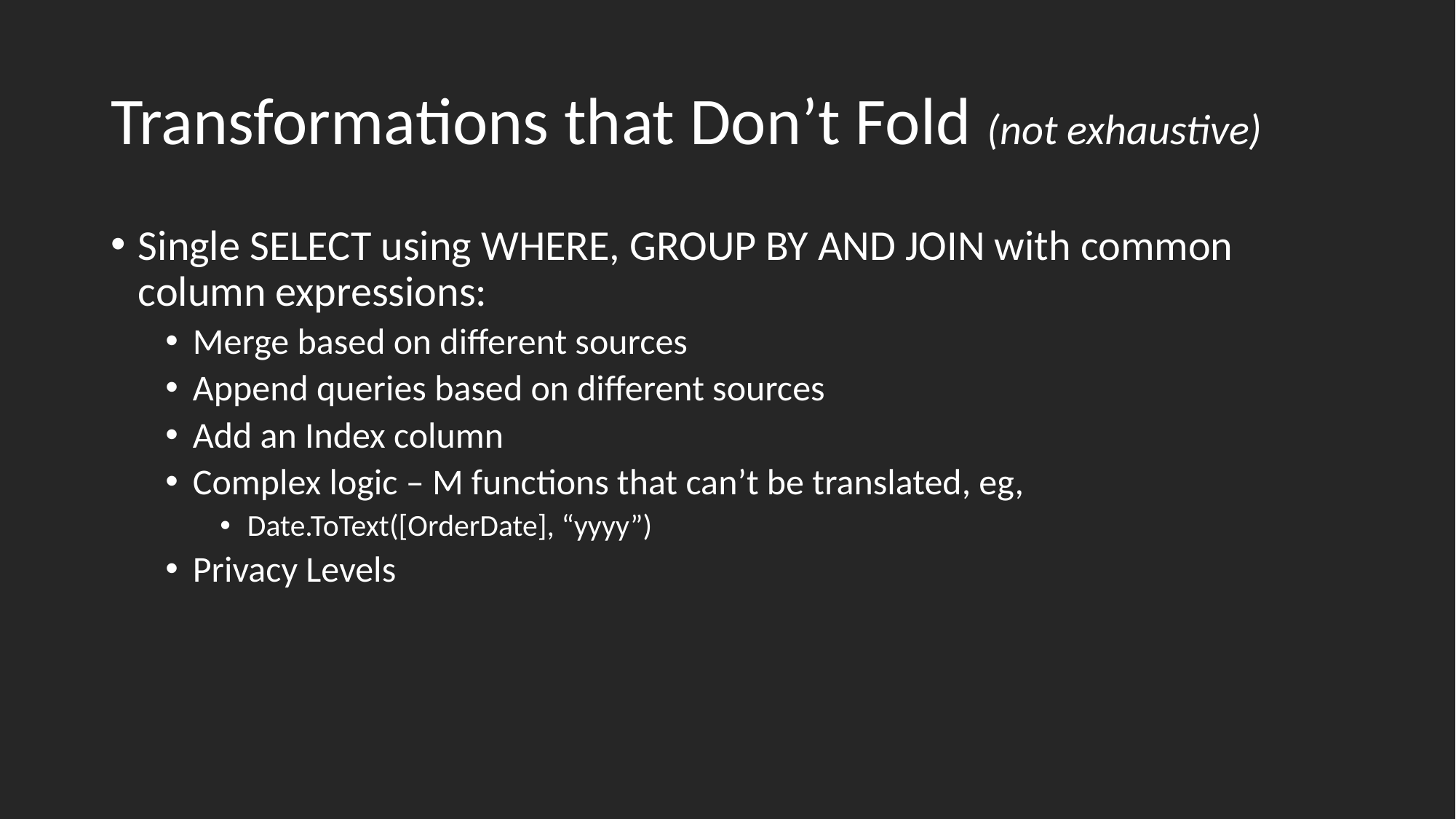

# Transformations that Don’t Fold (not exhaustive)
Single SELECT using WHERE, GROUP BY AND JOIN with common column expressions:
Merge based on different sources
Append queries based on different sources
Add an Index column
Complex logic – M functions that can’t be translated, eg,
Date.ToText([OrderDate], “yyyy”)
Privacy Levels